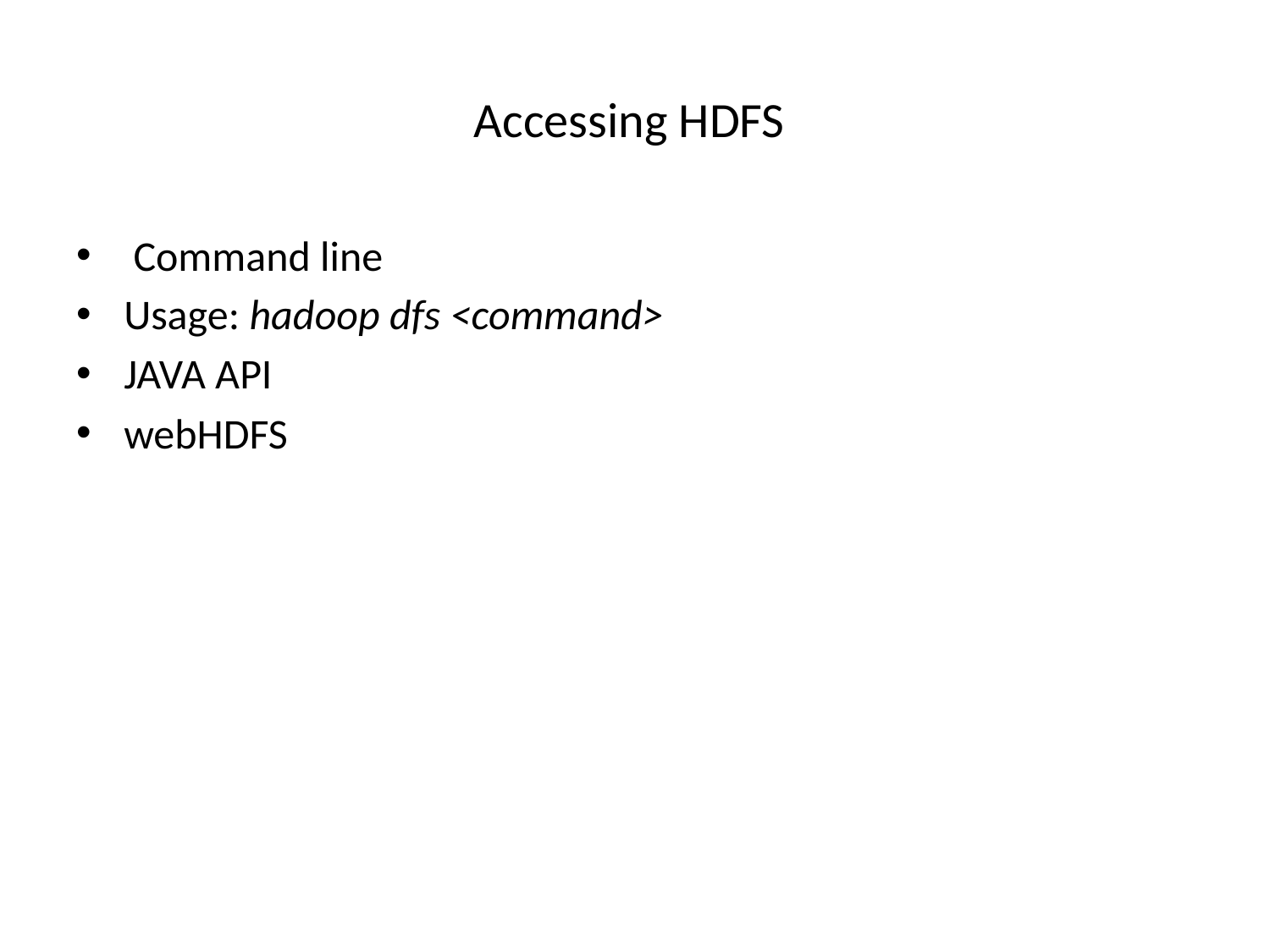

# Accessing HDFS
 Command line
Usage: hadoop dfs <command>
JAVA API
webHDFS